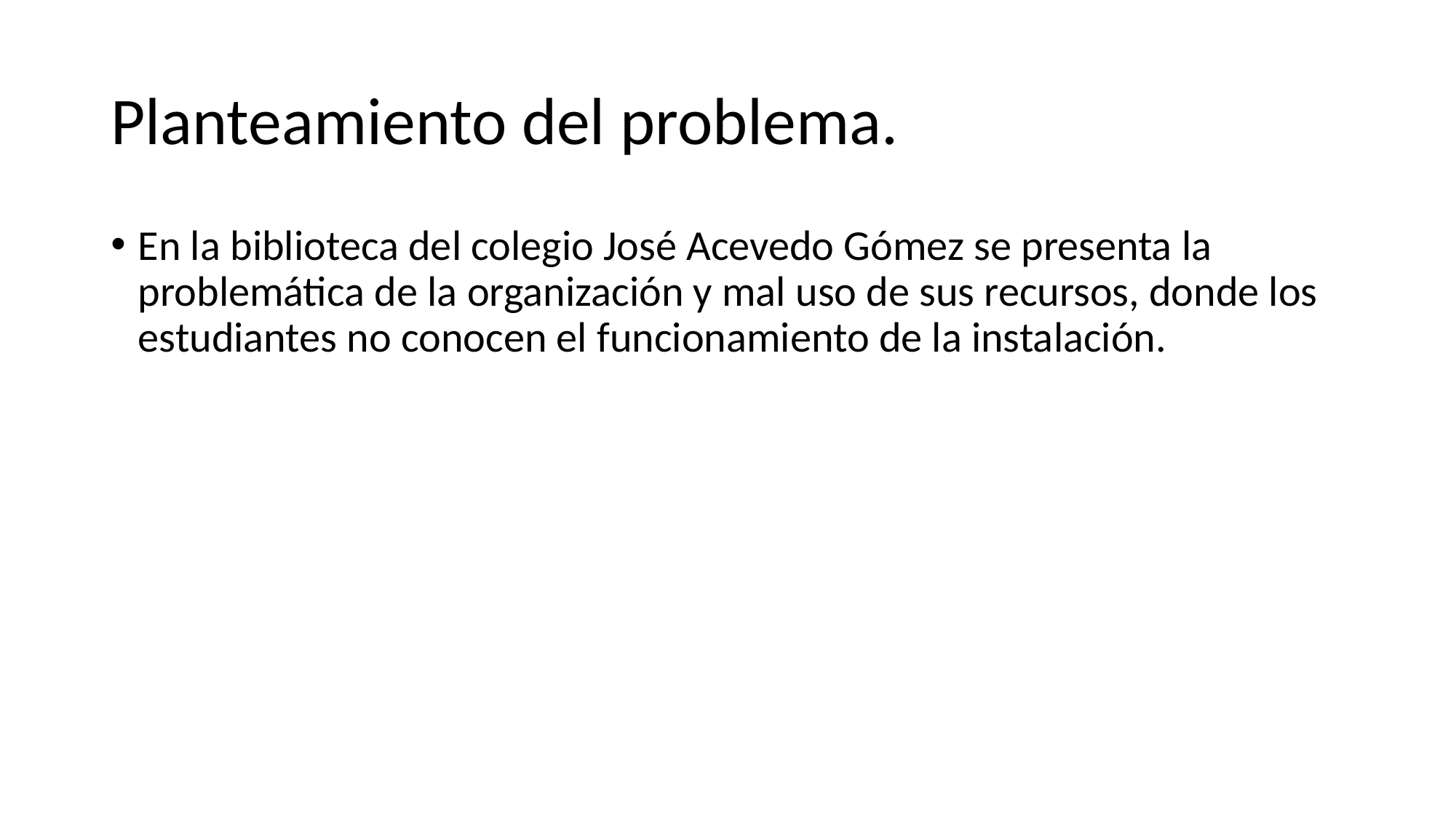

# Planteamiento del problema.
En la biblioteca del colegio José Acevedo Gómez se presenta la problemática de la organización y mal uso de sus recursos, donde los estudiantes no conocen el funcionamiento de la instalación.